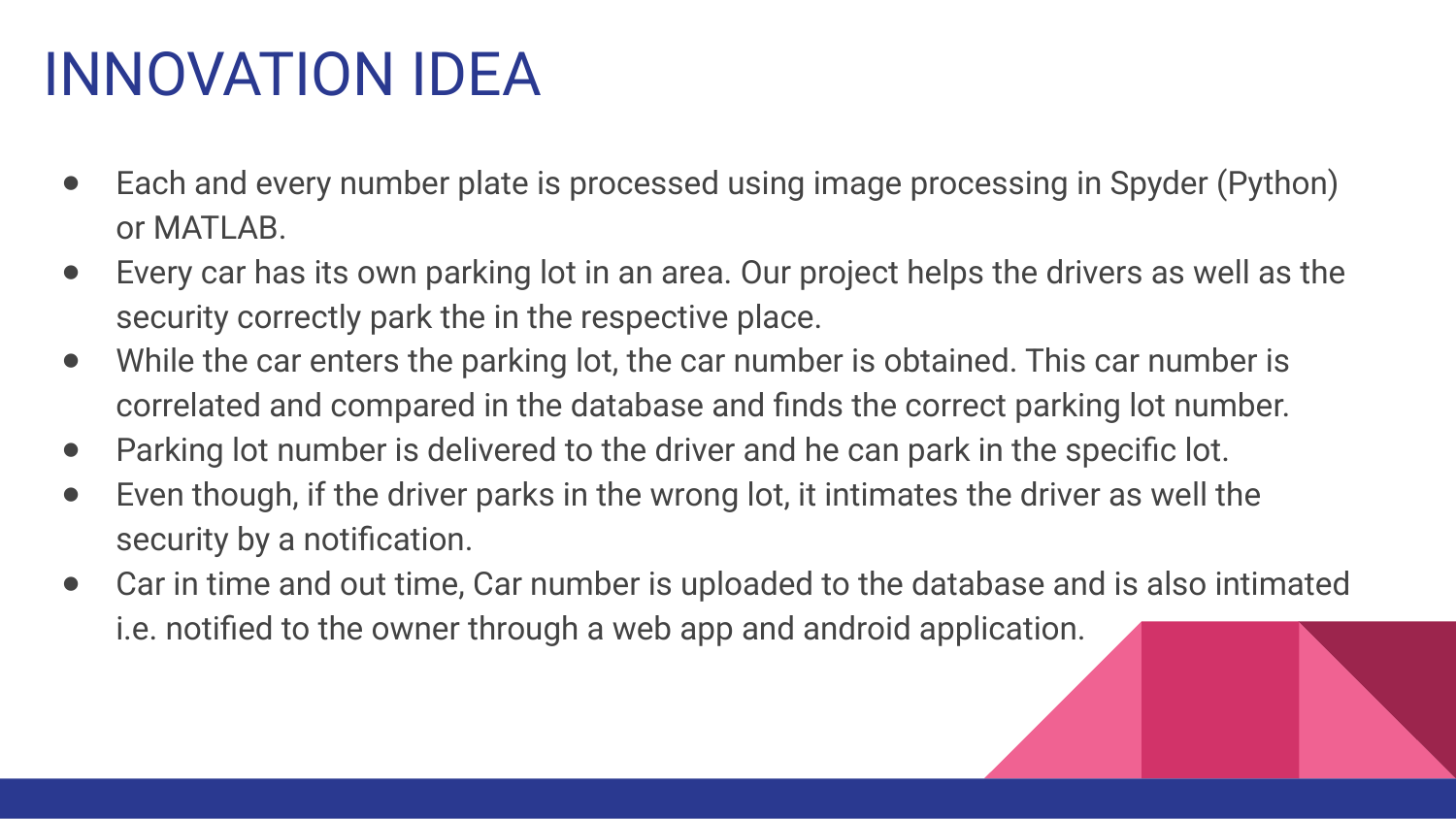

# INNOVATION IDEA
Each and every number plate is processed using image processing in Spyder (Python) or MATLAB.
Every car has its own parking lot in an area. Our project helps the drivers as well as the security correctly park the in the respective place.
While the car enters the parking lot, the car number is obtained. This car number is correlated and compared in the database and finds the correct parking lot number.
Parking lot number is delivered to the driver and he can park in the specific lot.
Even though, if the driver parks in the wrong lot, it intimates the driver as well the security by a notification.
Car in time and out time, Car number is uploaded to the database and is also intimated i.e. notified to the owner through a web app and android application.